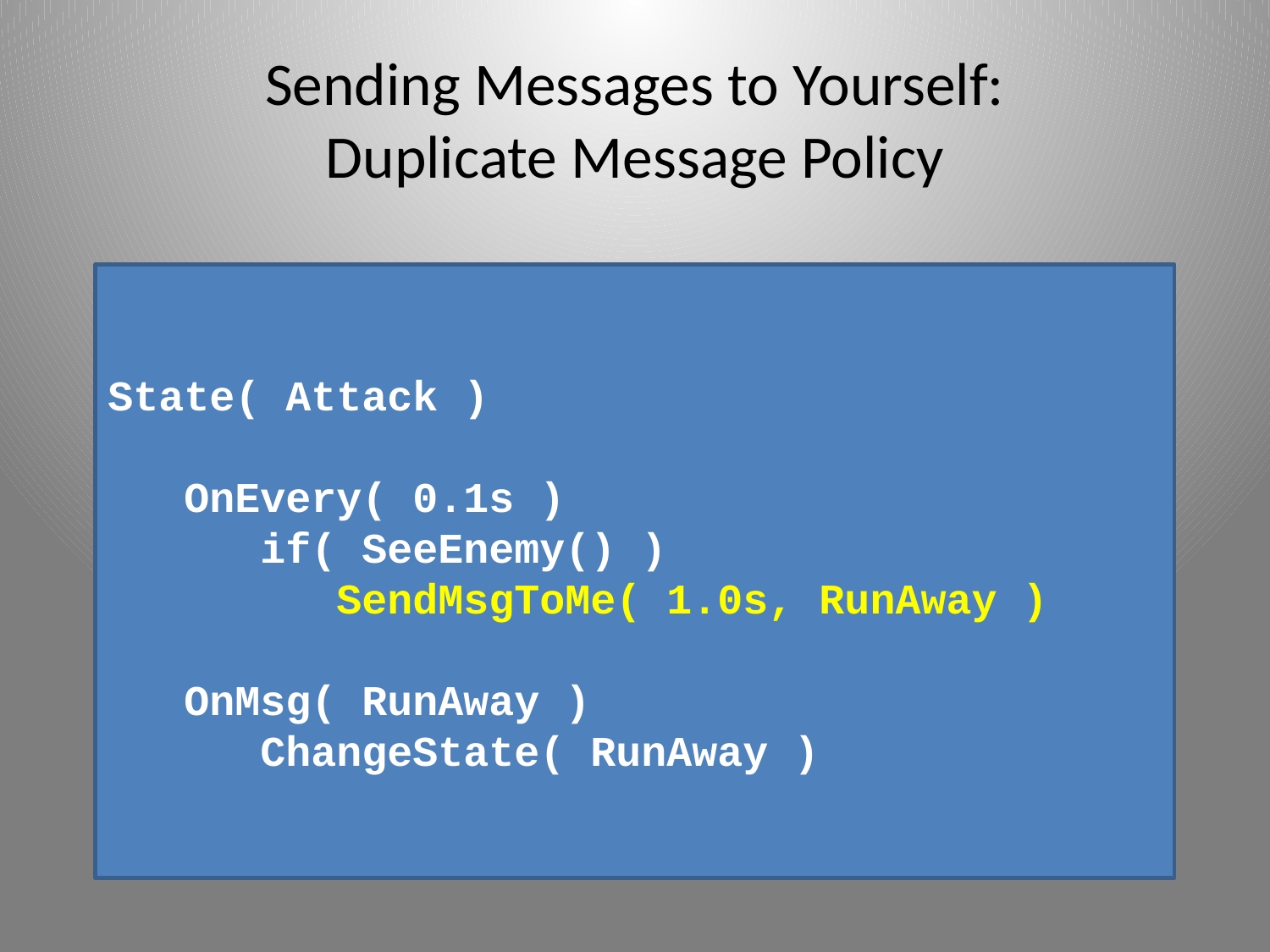

# Sending Messages to Yourself: Duplicate Message Policy
State( Attack )

   OnEvery( 0.1s )
      if( SeeEnemy() )
         SendMsgToMe( 1.0s, RunAway )

   OnMsg( RunAway )
      ChangeState( RunAway )